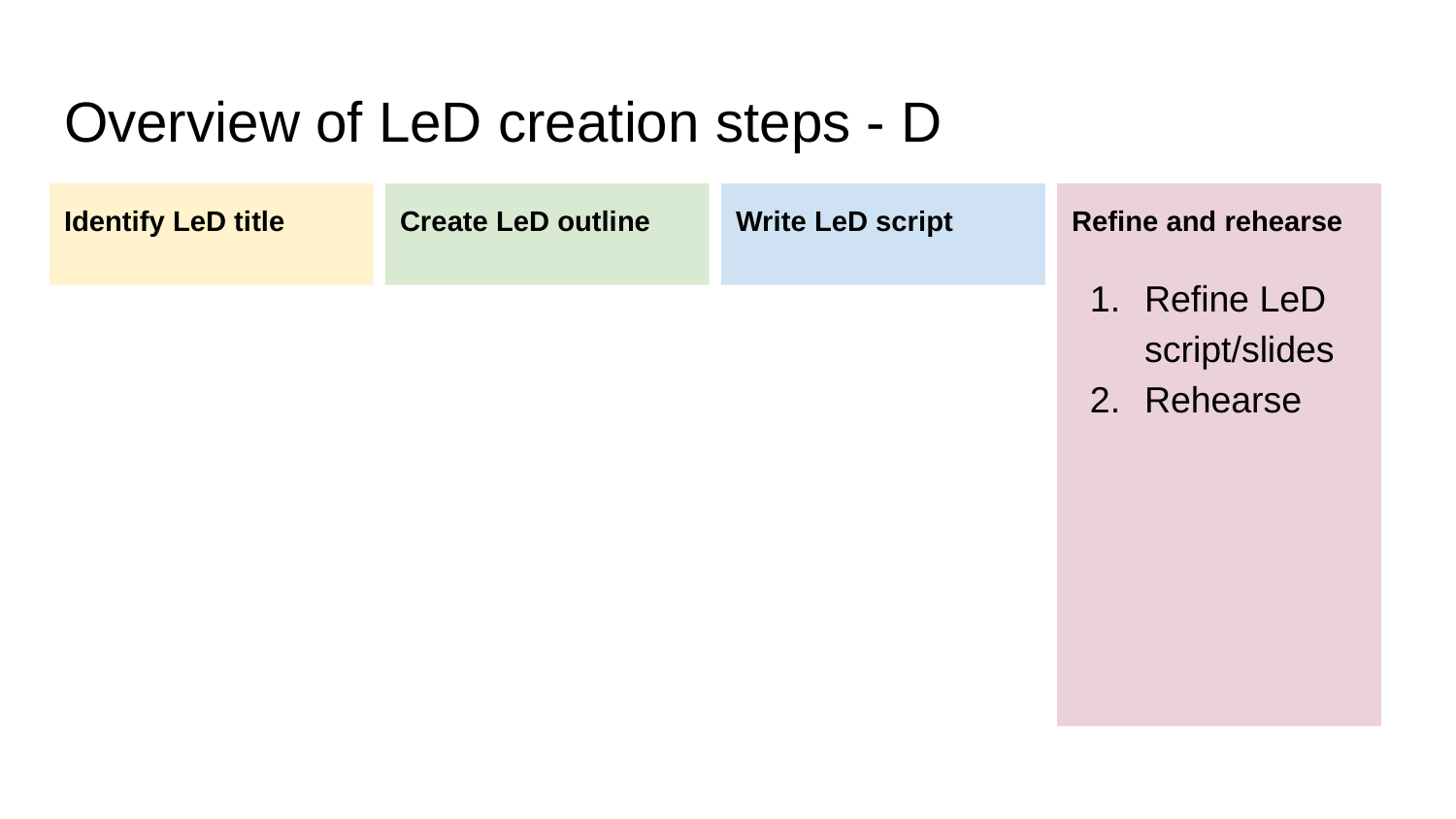

# Overview of LeD creation steps - D
Identify LeD title
Create LeD outline
Write LeD script
Refine and rehearse
Refine LeD script/slides
Rehearse